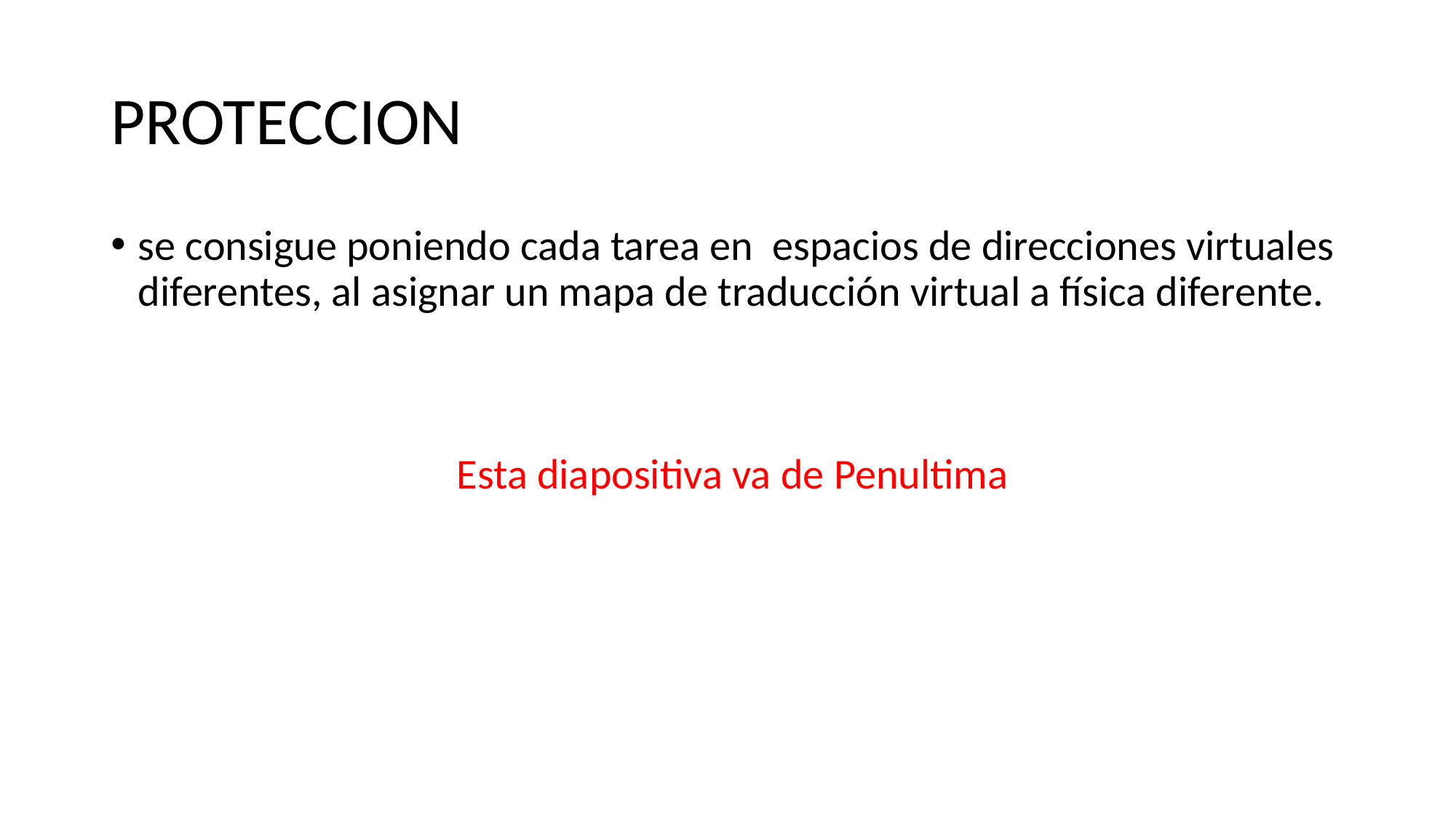

# PROTECCION
se consigue poniendo cada tarea en  espacios de direcciones virtuales diferentes, al asignar un mapa de traducción virtual a física diferente.

 Esta diapositiva va de Penultima